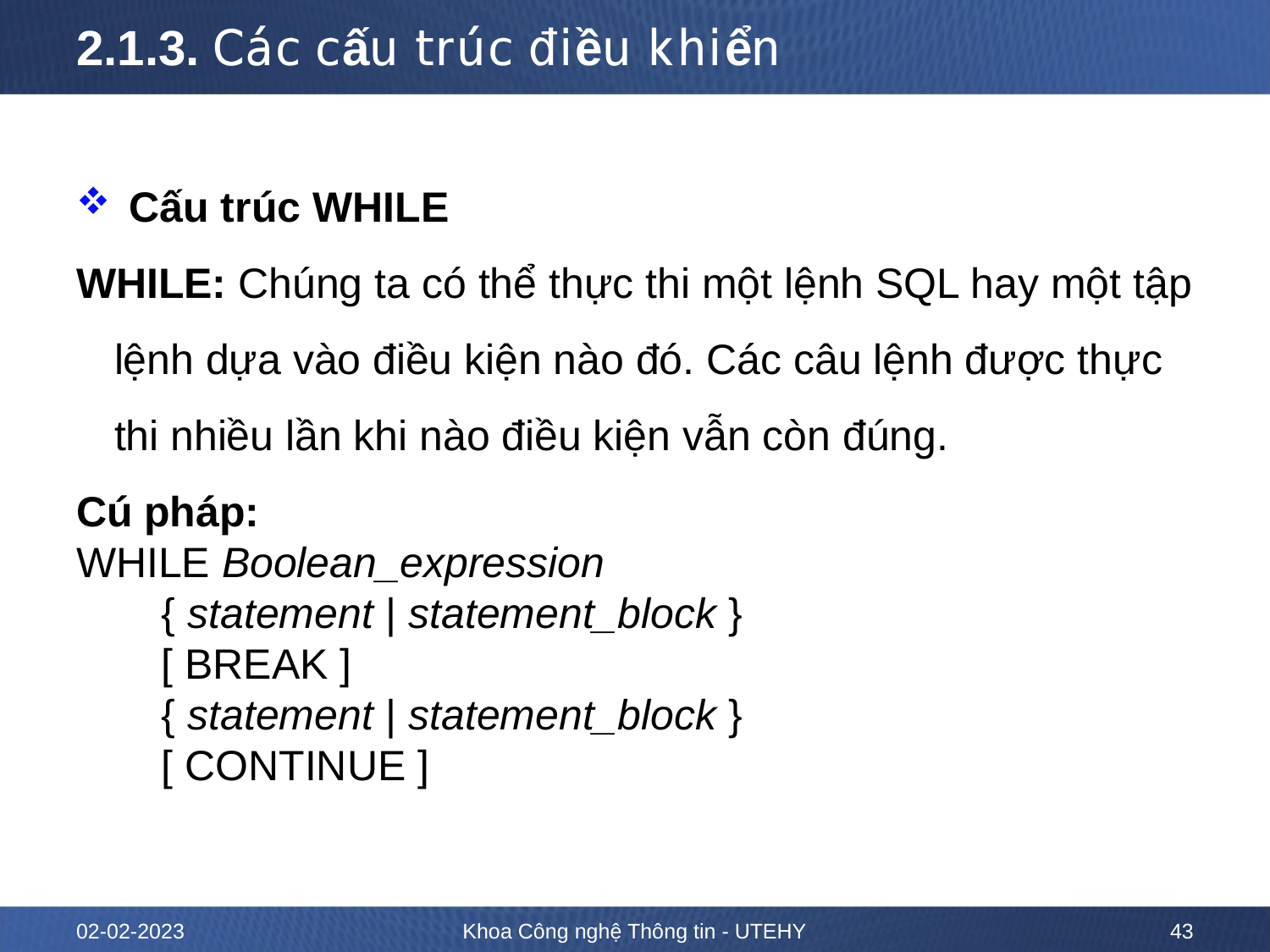

# 2.1.3. Các cấu trúc điều khiển
Cấu trúc WHILE
WHILE: Chúng ta có thể thực thi một lệnh SQL hay một tập lệnh dựa vào điều kiện nào đó. Các câu lệnh được thực thi nhiều lần khi nào điều kiện vẫn còn đúng.
Cú pháp:
WHILE Boolean_expression
    { statement | statement_block }
    [ BREAK ]
    { statement | statement_block }
    [ CONTINUE ]

02-02-2023
Khoa Công nghệ Thông tin - UTEHY
43